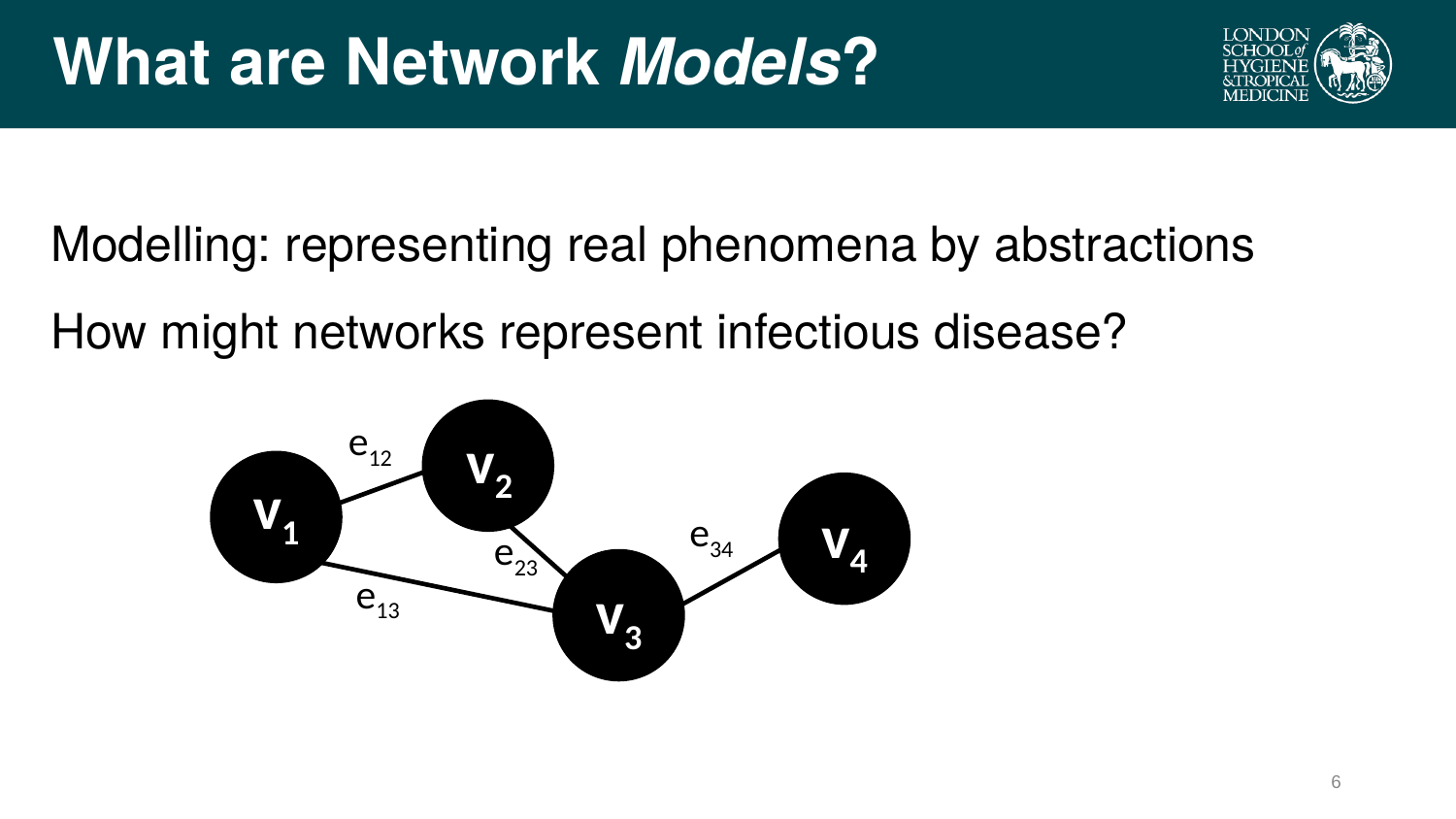

# What are Network Models?
Modelling: representing real phenomena by abstractions
How might networks represent infectious disease?

v2

v1

v4

v3
e12
e34
e23
e13
6